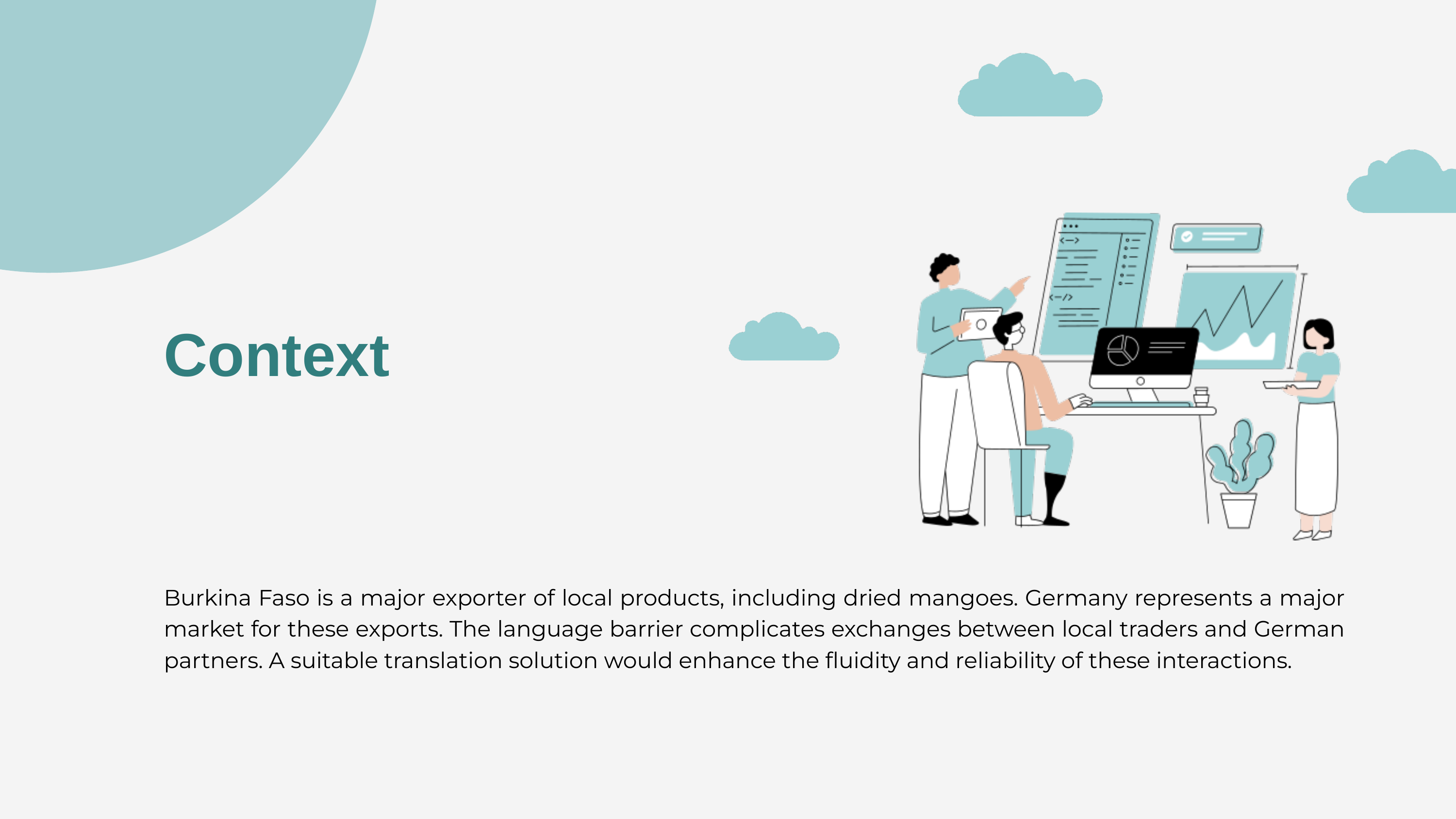

Context
Burkina Faso is a major exporter of local products, including dried mangoes. Germany represents a major market for these exports. The language barrier complicates exchanges between local traders and German partners. A suitable translation solution would enhance the fluidity and reliability of these interactions.